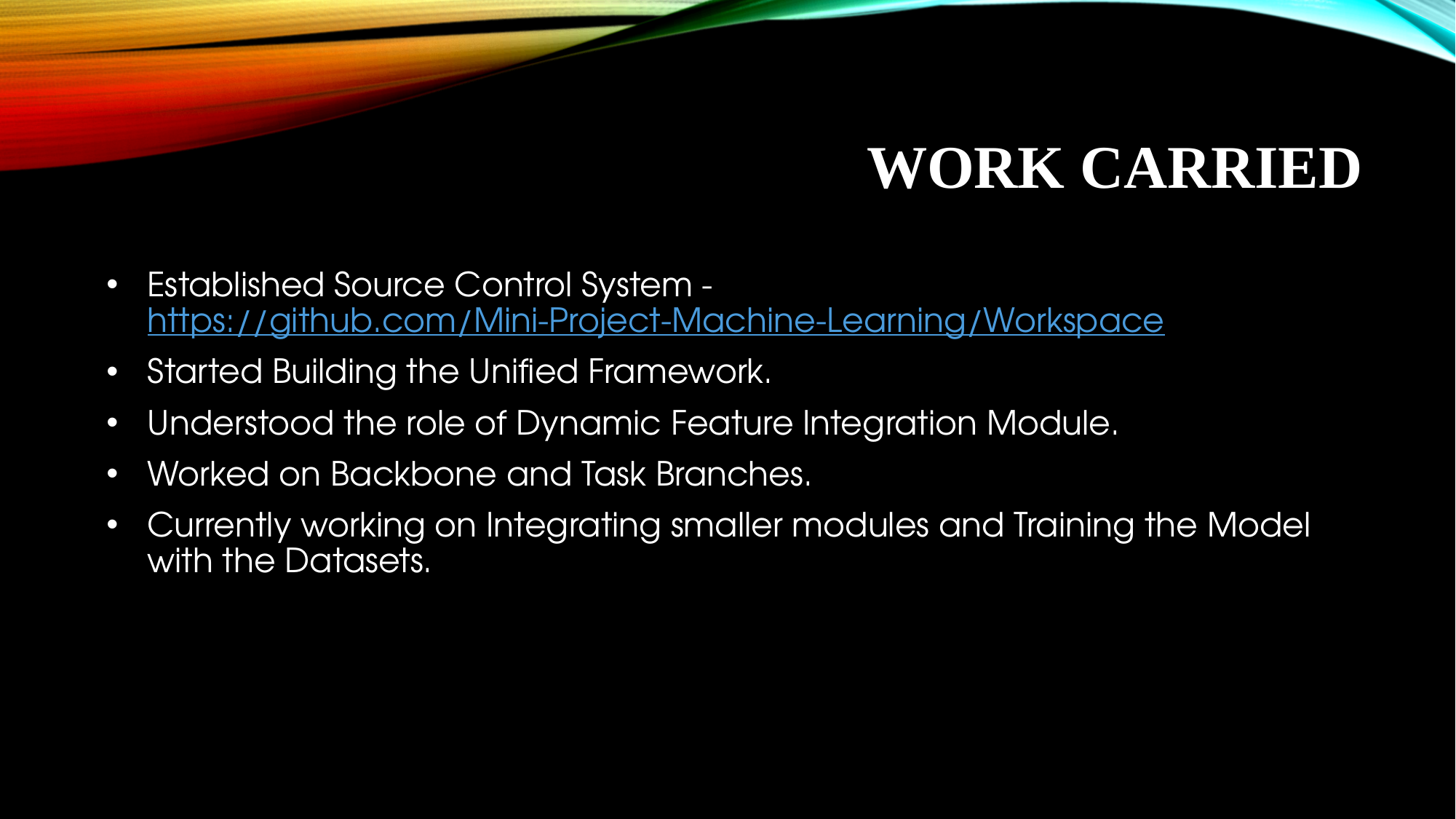

# WORK CARRIED
Established Source Control System - https://github.com/Mini-Project-Machine-Learning/Workspace
Started Building the Unified Framework.
Understood the role of Dynamic Feature Integration Module.
Worked on Backbone and Task Branches.
Currently working on Integrating smaller modules and Training the Model with the Datasets.